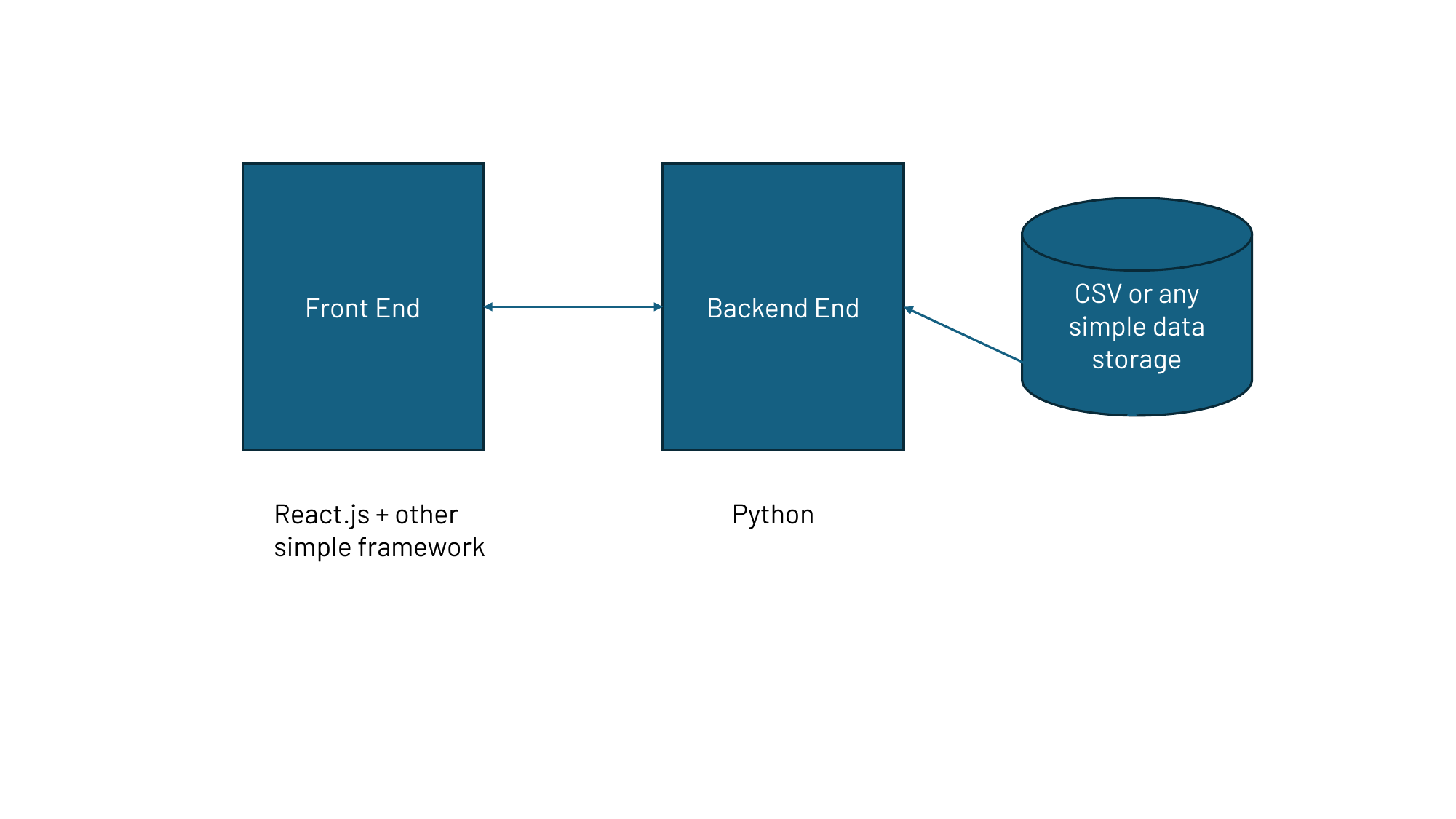

Front End
Backend End
CSV or any simple data storage
React.js + other simple framework
Python